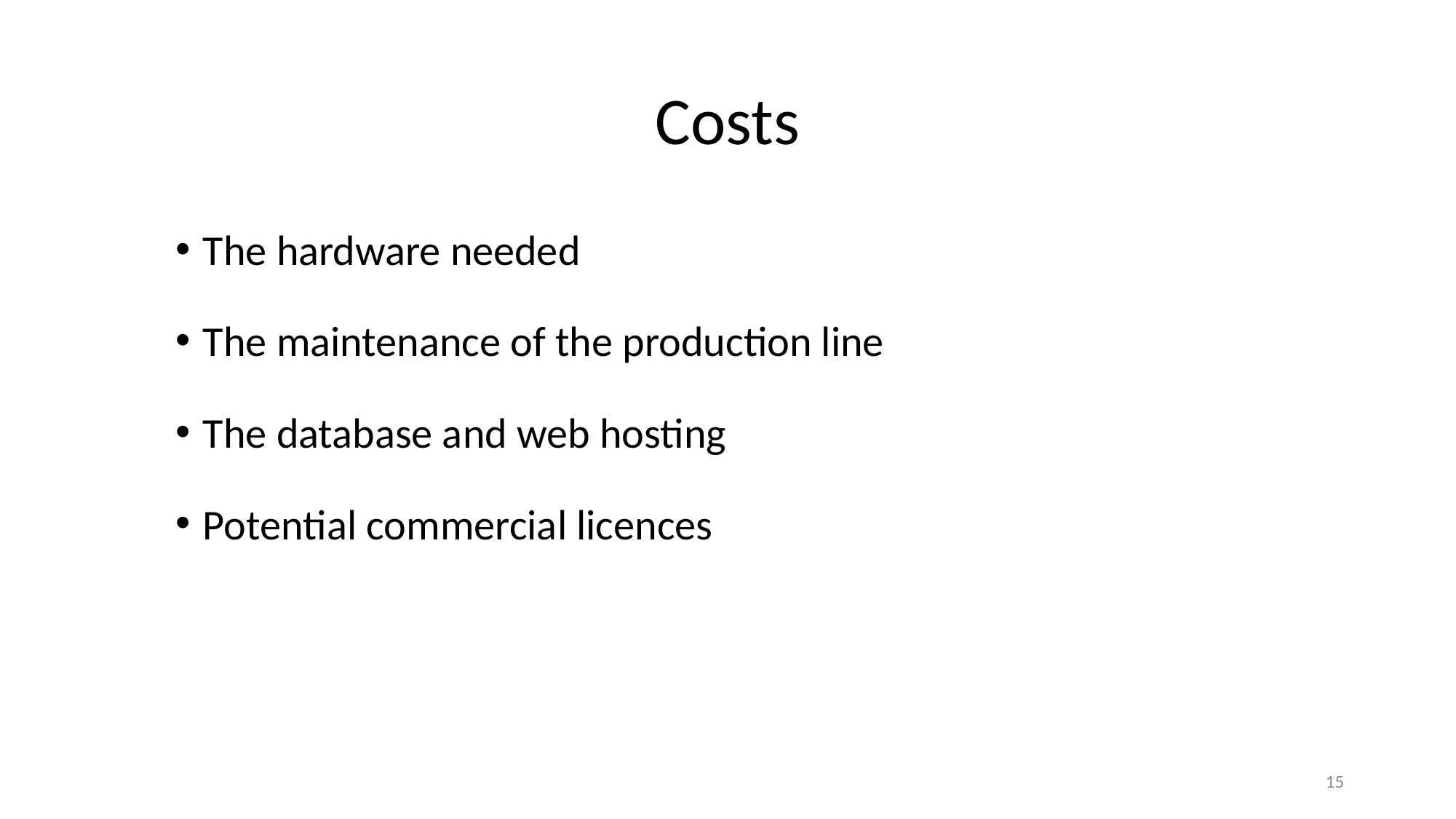

# Costs
The hardware needed
The maintenance of the production line
The database and web hosting
Potential commercial licences
15